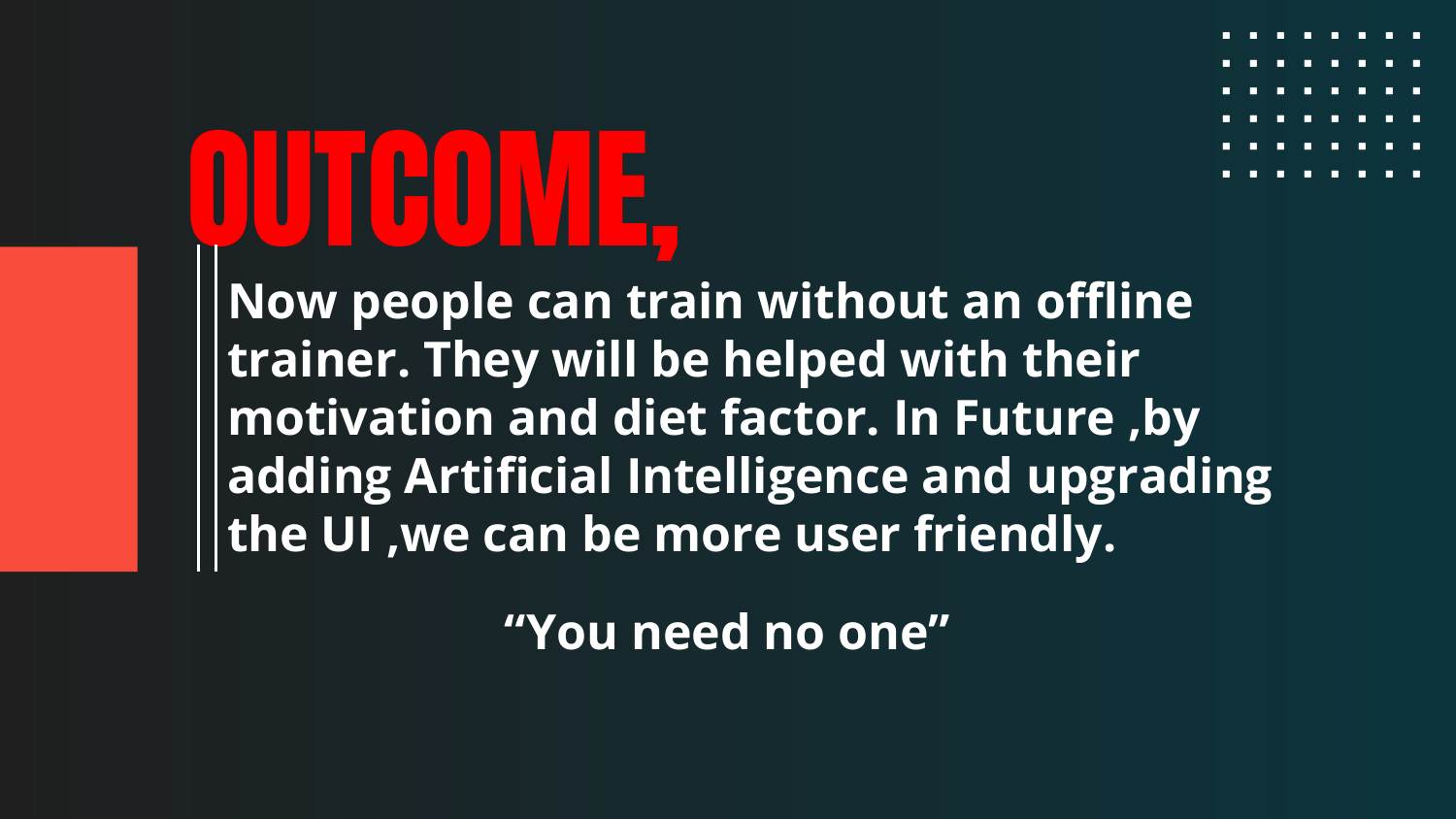

# OUTCOME,

Now people can train without an offline trainer. They will be helped with their motivation and diet factor. In Future ,by adding Artificial Intelligence and upgrading the UI ,we can be more user friendly.
                      “You need no one”